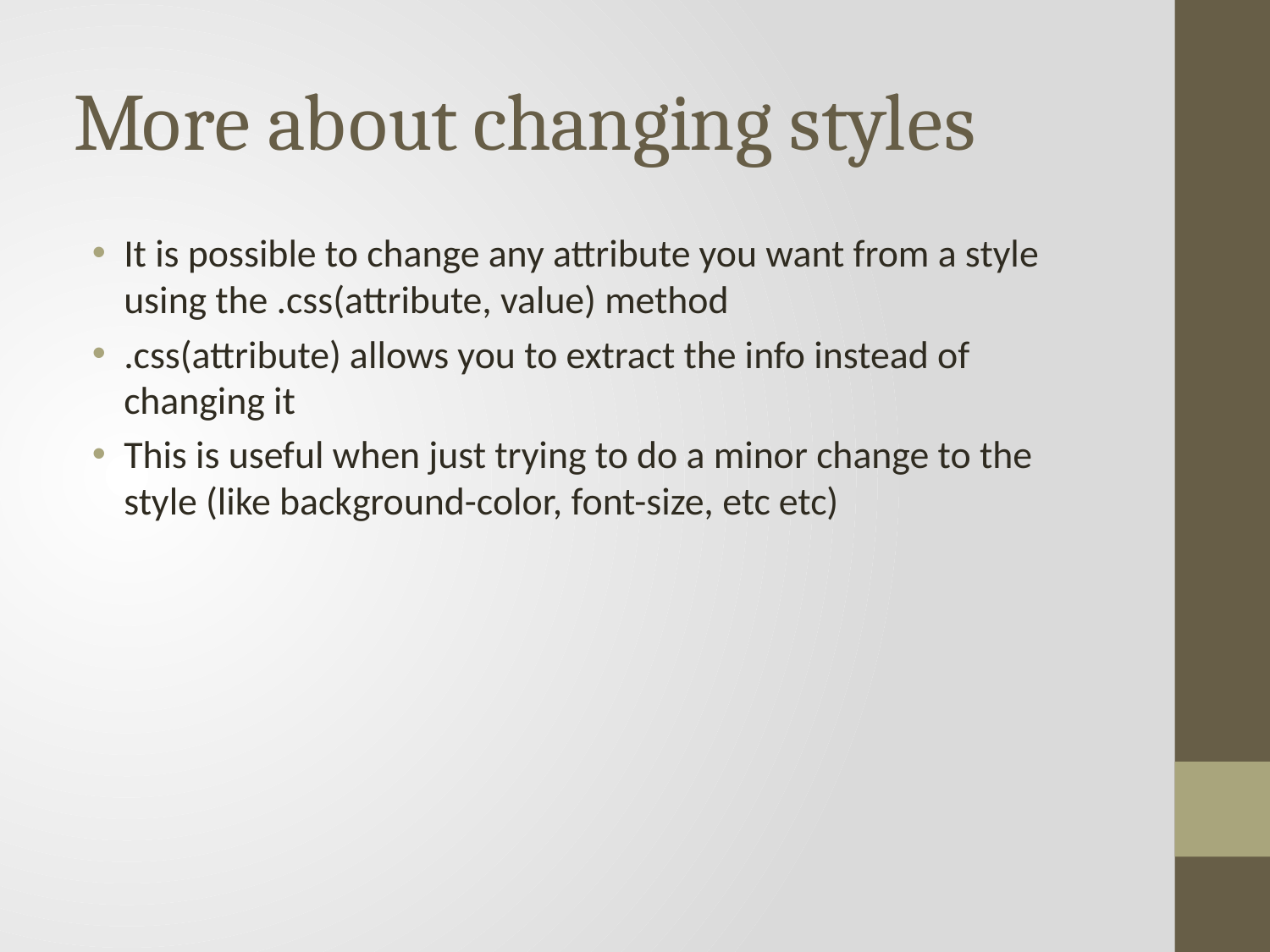

# More about changing styles
It is possible to change any attribute you want from a style using the .css(attribute, value) method
.css(attribute) allows you to extract the info instead of changing it
This is useful when just trying to do a minor change to the style (like background-color, font-size, etc etc)